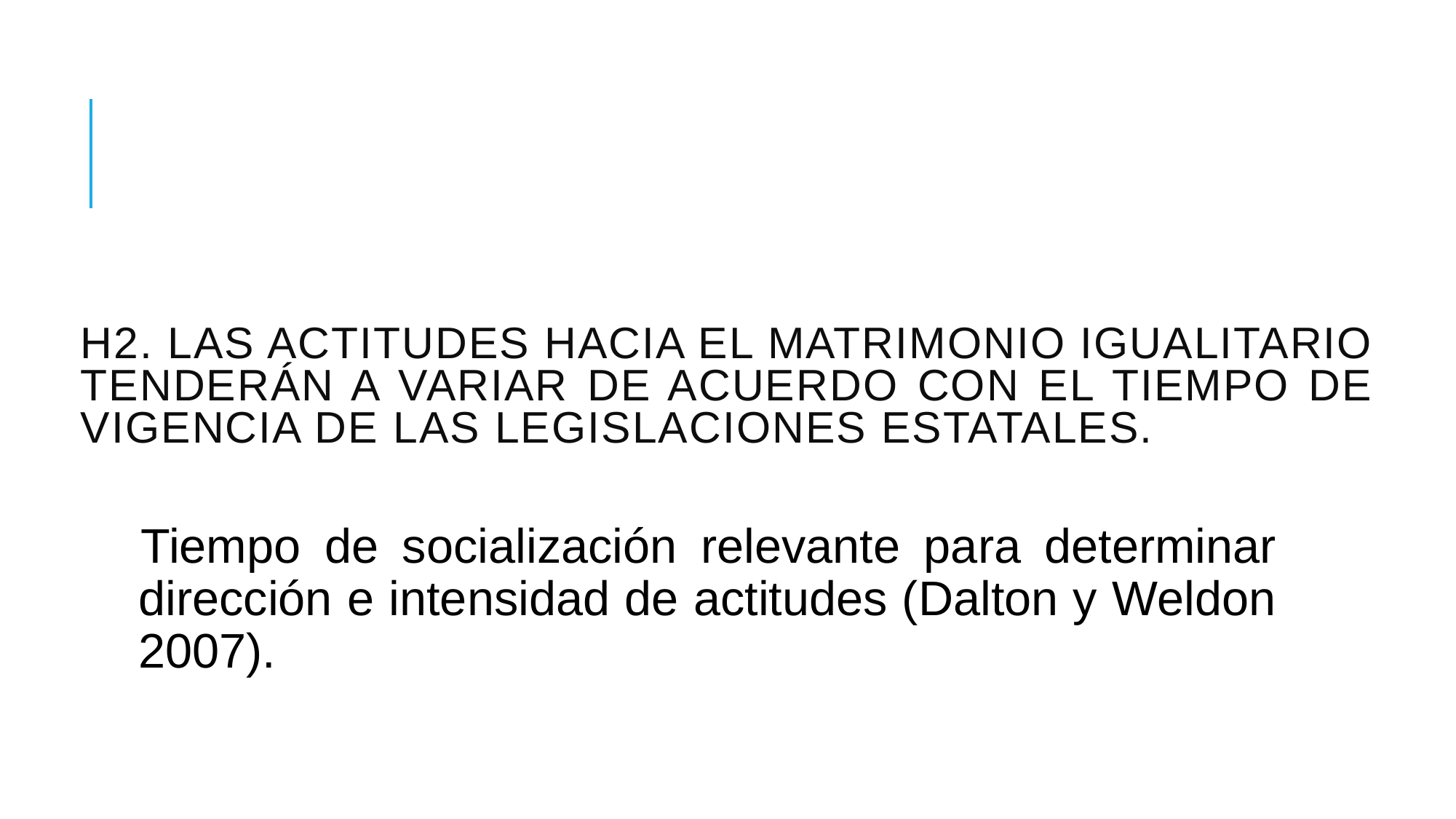

# H2. Las actitudes hacia el matrimonio igualitario tenderán a variar de acuerdo con el tiempo de vigencia de las legislaciones estatales.
Tiempo de socialización relevante para determinar dirección e intensidad de actitudes (Dalton y Weldon 2007).